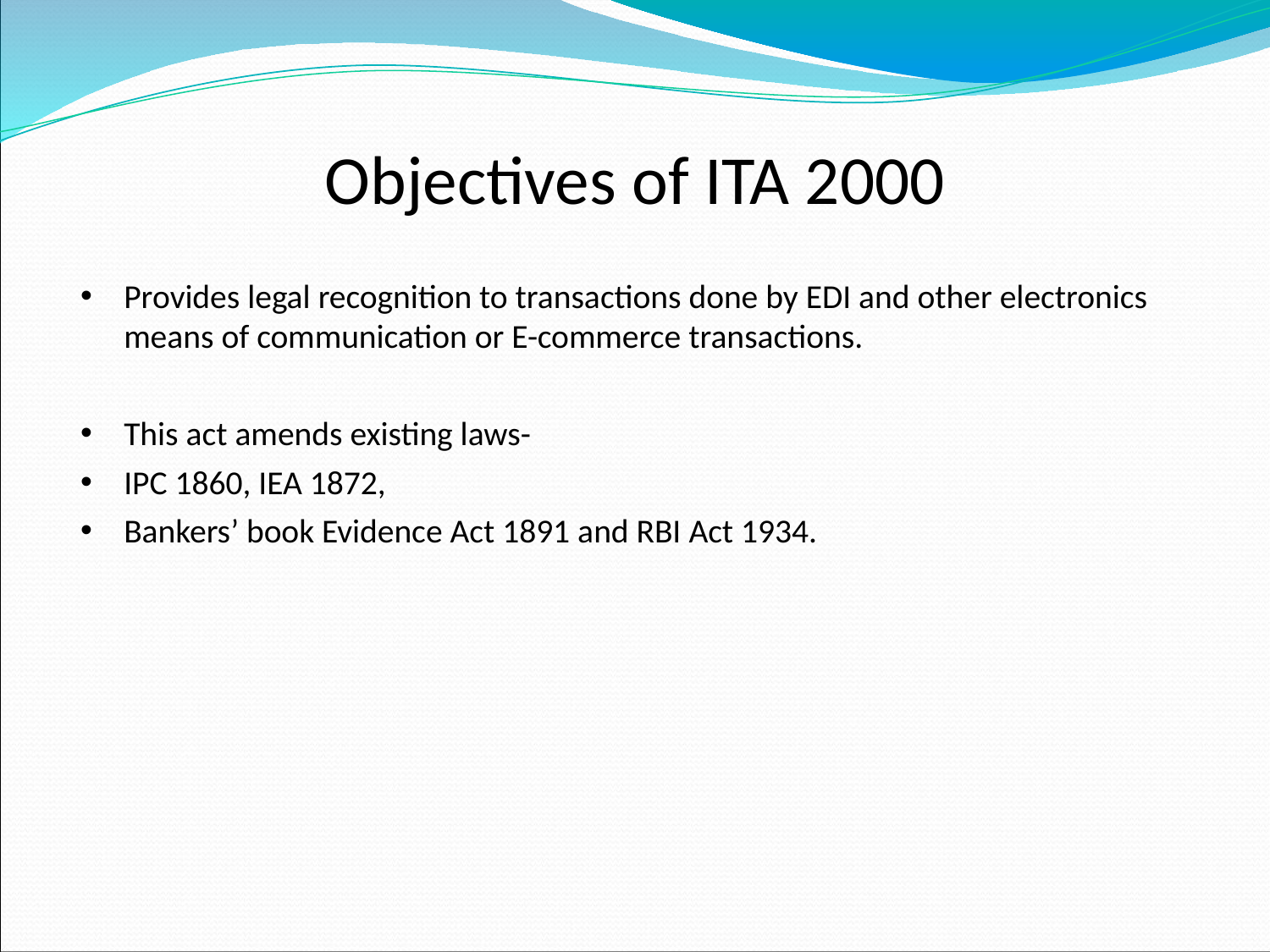

# Objectives of ITA 2000
Provides legal recognition to transactions done by EDI and other electronics means of communication or E-commerce transactions.

This act amends existing laws-
IPC 1860, IEA 1872,
Bankers’ book Evidence Act 1891 and RBI Act 1934.